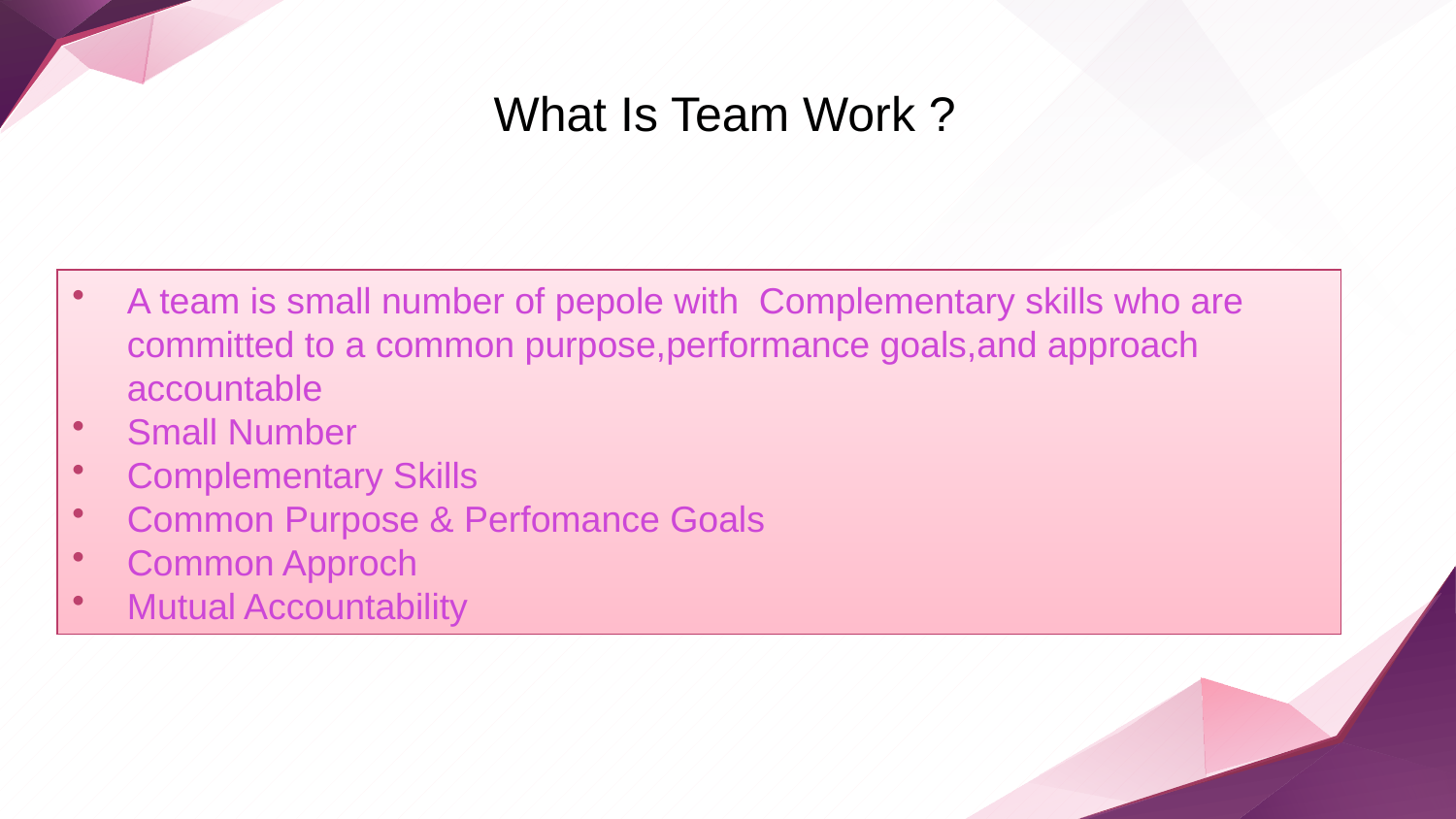

What Is Team Work ?
A team is small number of pepole with  Complementary skills who are committed to a common purpose,performance goals,and approach accountable
Small Number
Complementary Skills
Common Purpose & Perfomance Goals
Common Approch
Mutual Accountability